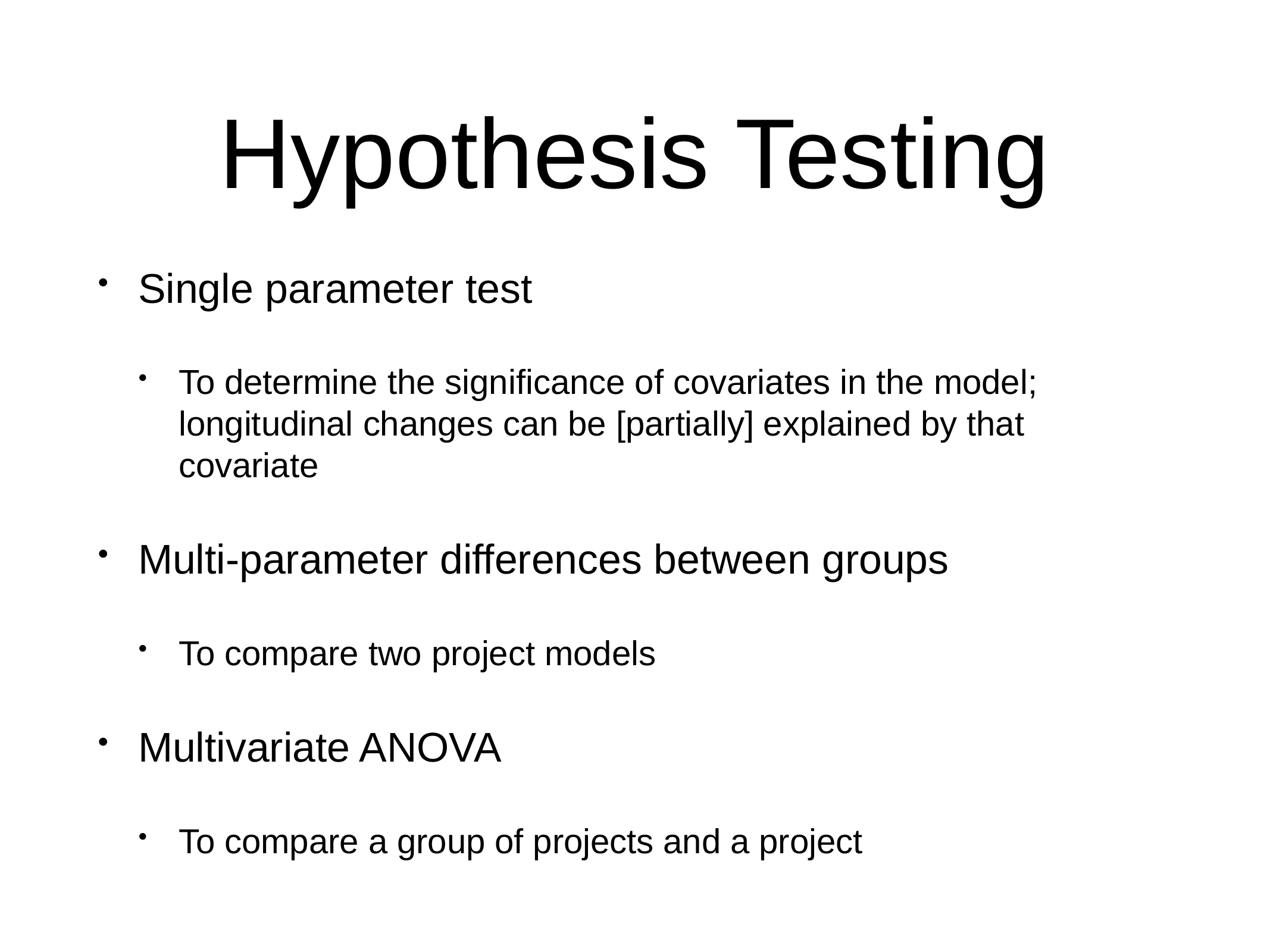

24
# Hypothesis Testing
Single parameter test
To determine the significance of covariates in the model; longitudinal changes can be [partially] explained by that covariate
Multi-parameter differences between groups
To compare two project models
Multivariate ANOVA
To compare a group of projects and a project